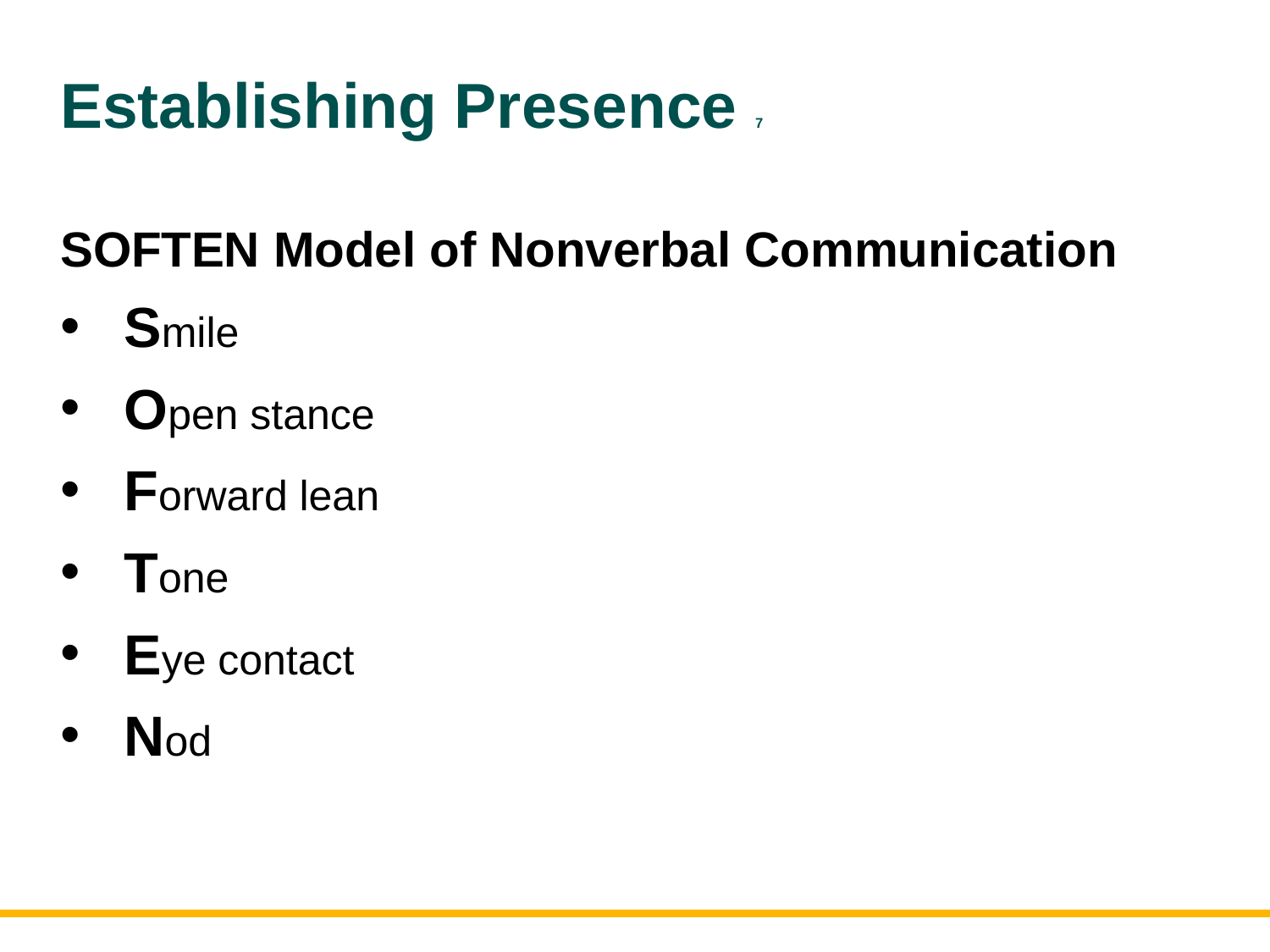

# Establishing Presence 7
SOFTEN Model of Nonverbal Communication
Smile
Open stance
Forward lean
Tone
Eye contact
Nod